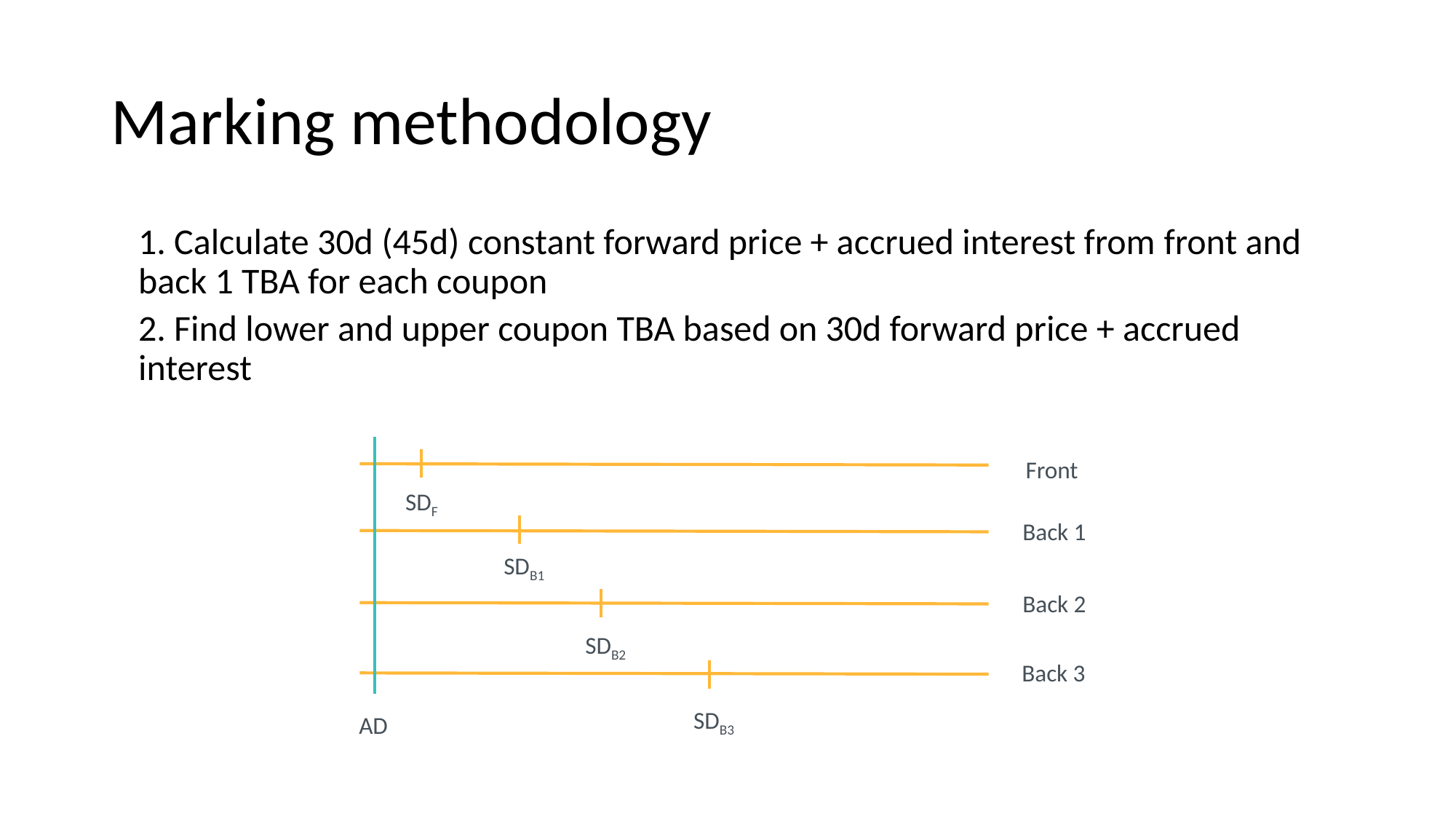

# Marking methodology
1. Calculate 30d (45d) constant forward price + accrued interest from front and back 1 TBA for each coupon
2. Find lower and upper coupon TBA based on 30d forward price + accrued interest

Front
SDF
Back 1
SDB1
Back 2
SDB2
Back 3
SDB3
AD